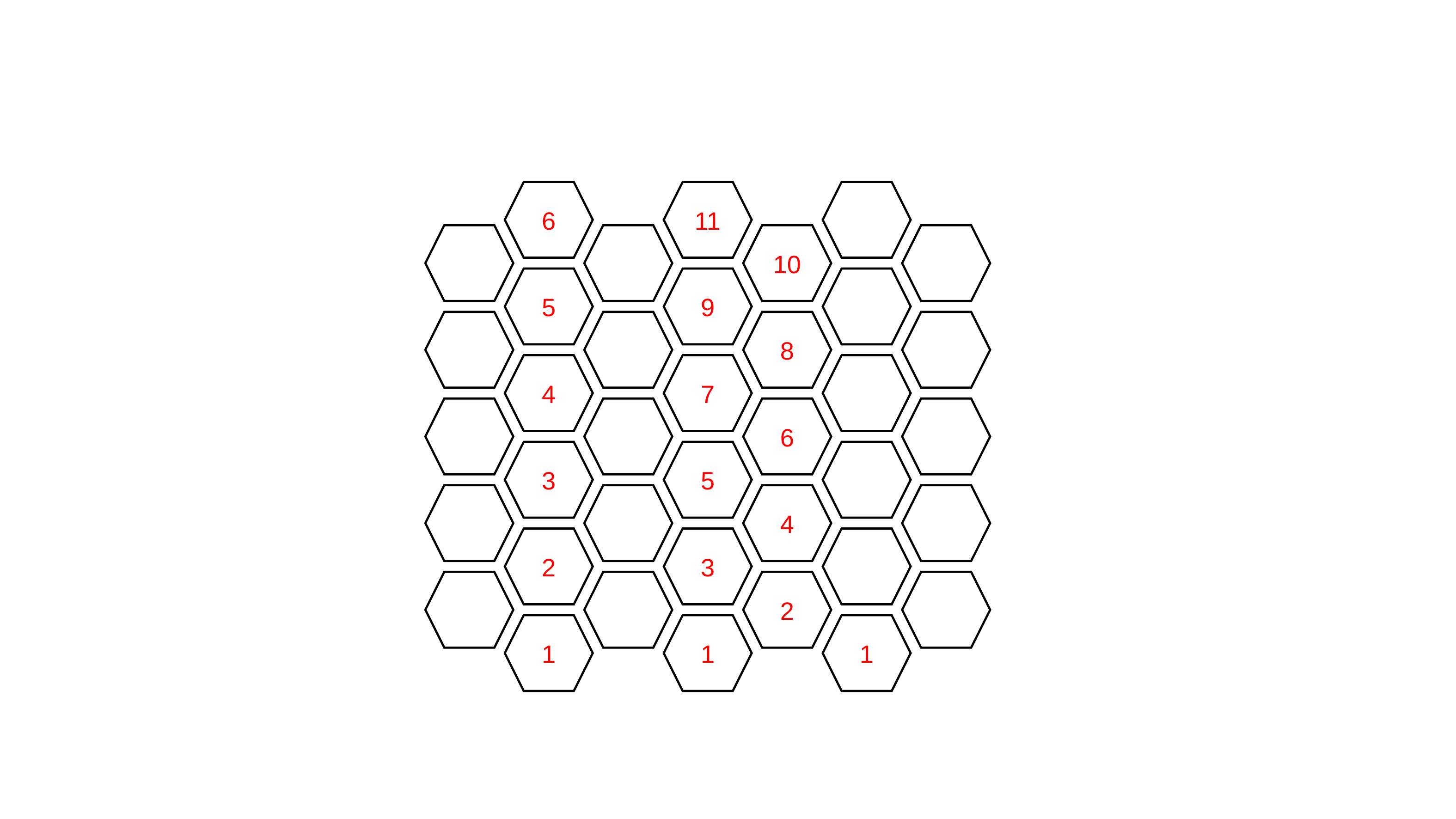

6

11

10

9
5

8

7
4

6

5
3

4

3
2

2

1
1
1